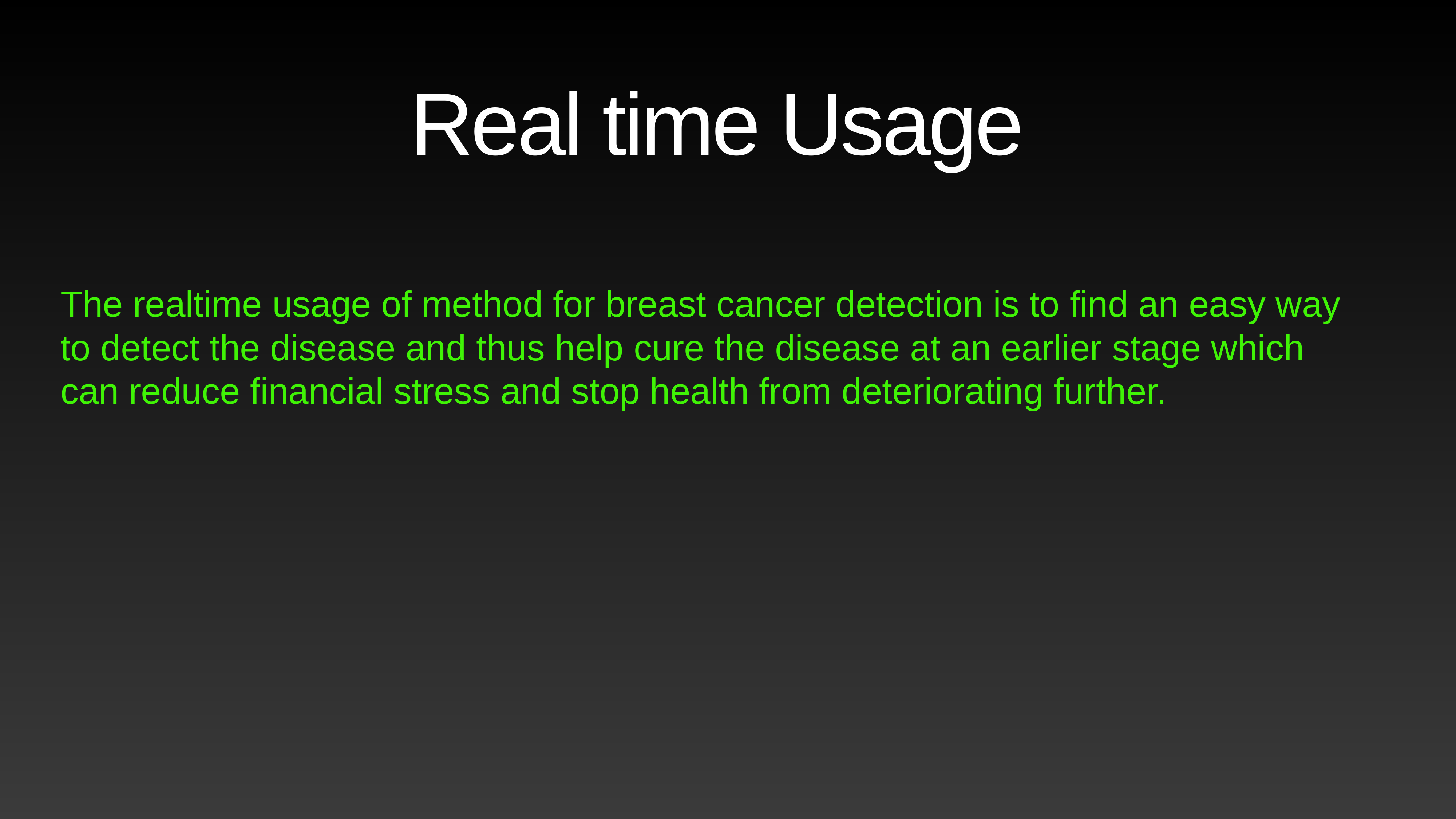

Real time Usage
The realtime usage of method for breast cancer detection is to find an easy way to detect the disease and thus help cure the disease at an earlier stage which can reduce financial stress and stop health from deteriorating further.